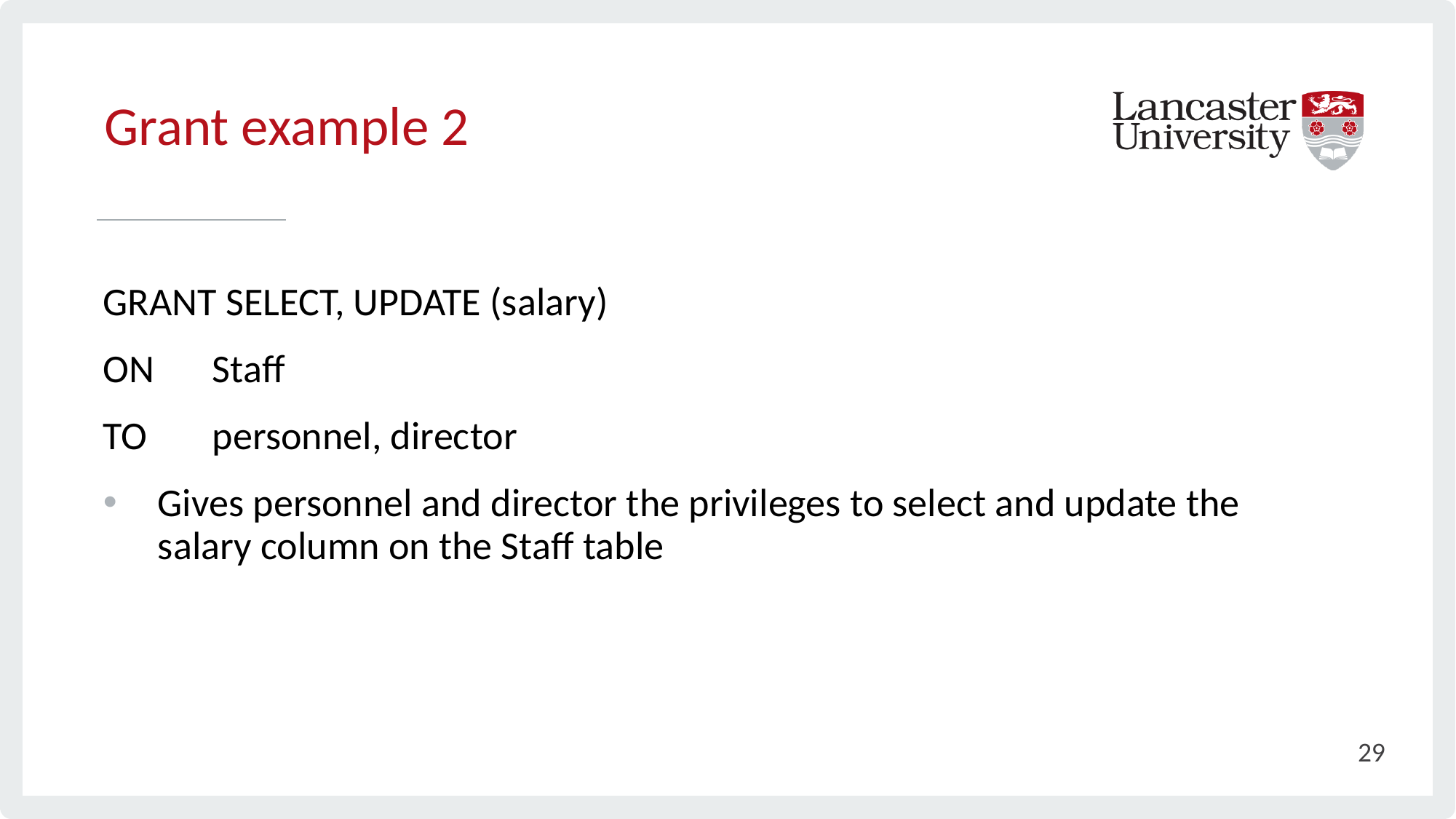

# Grant example 2
GRANT SELECT, UPDATE (salary)
ON 	Staff
TO 	personnel, director
Gives personnel and director the privileges to select and update the salary column on the Staff table
29